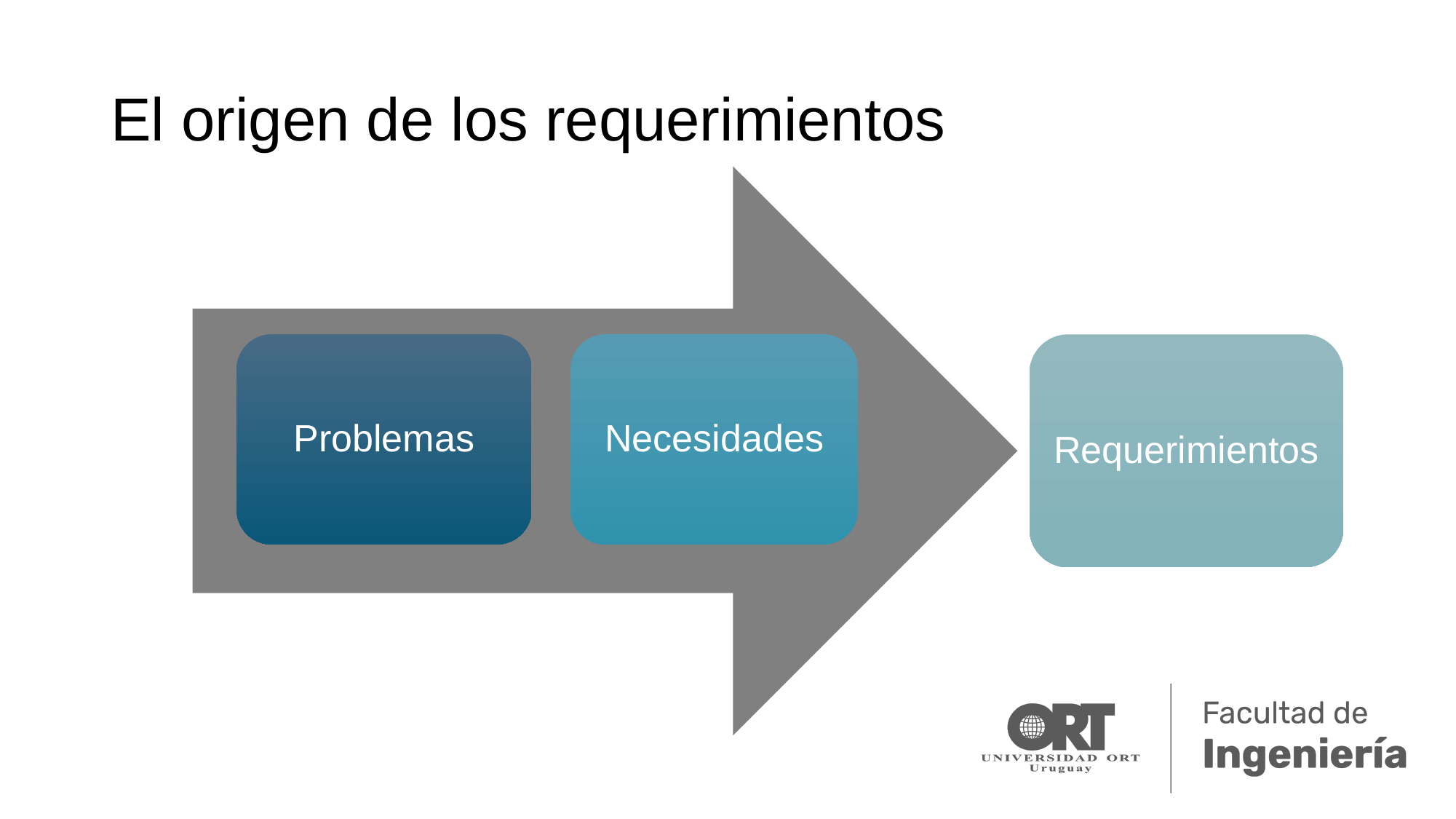

# El origen de los requerimientos

Problemas

Necesidades

Requerimientos